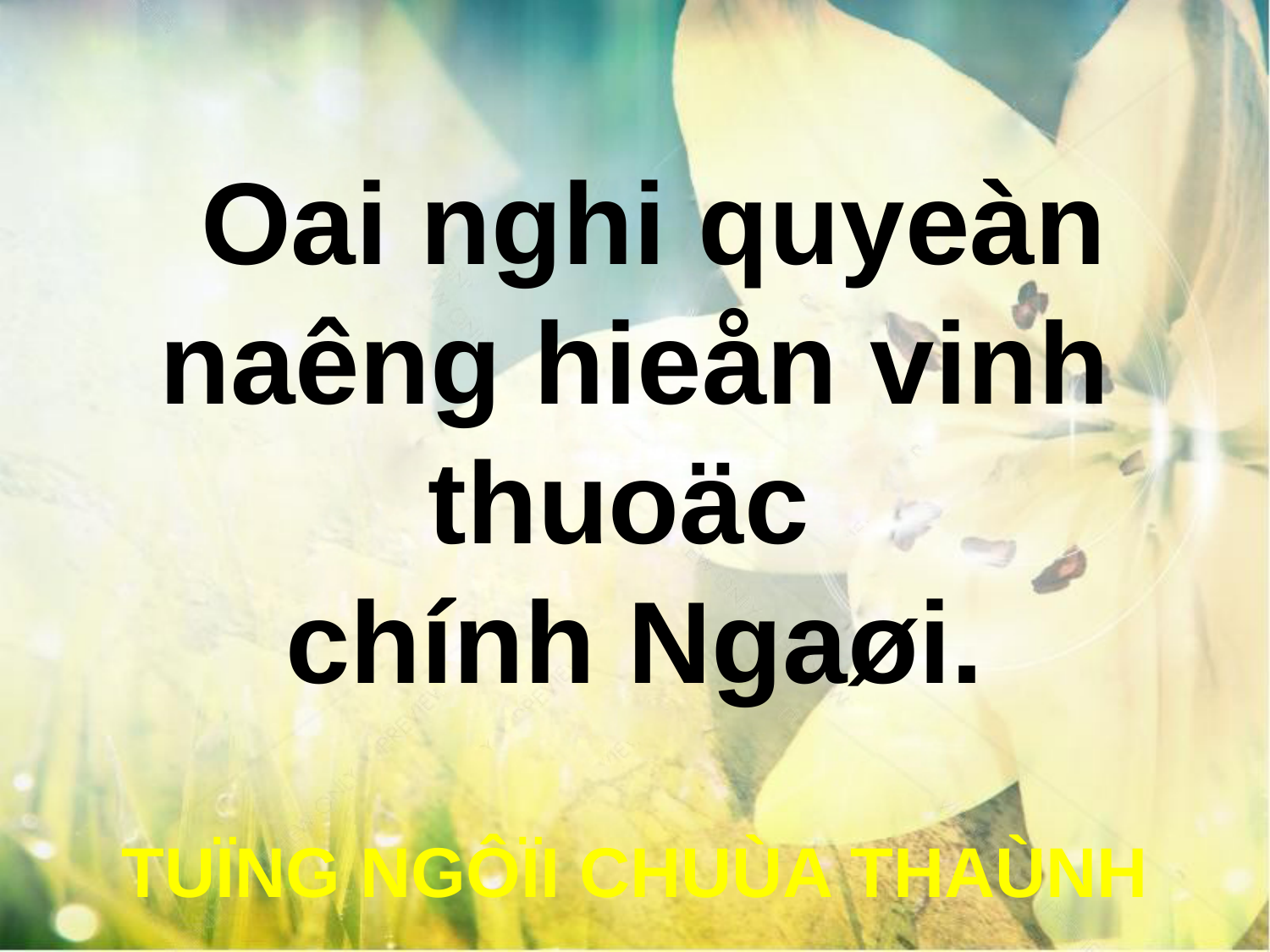

Oai nghi quyeàn naêng hieån vinh thuoäc
chính Ngaøi.
TUÏNG NGÔÏI CHUÙA THAÙNH